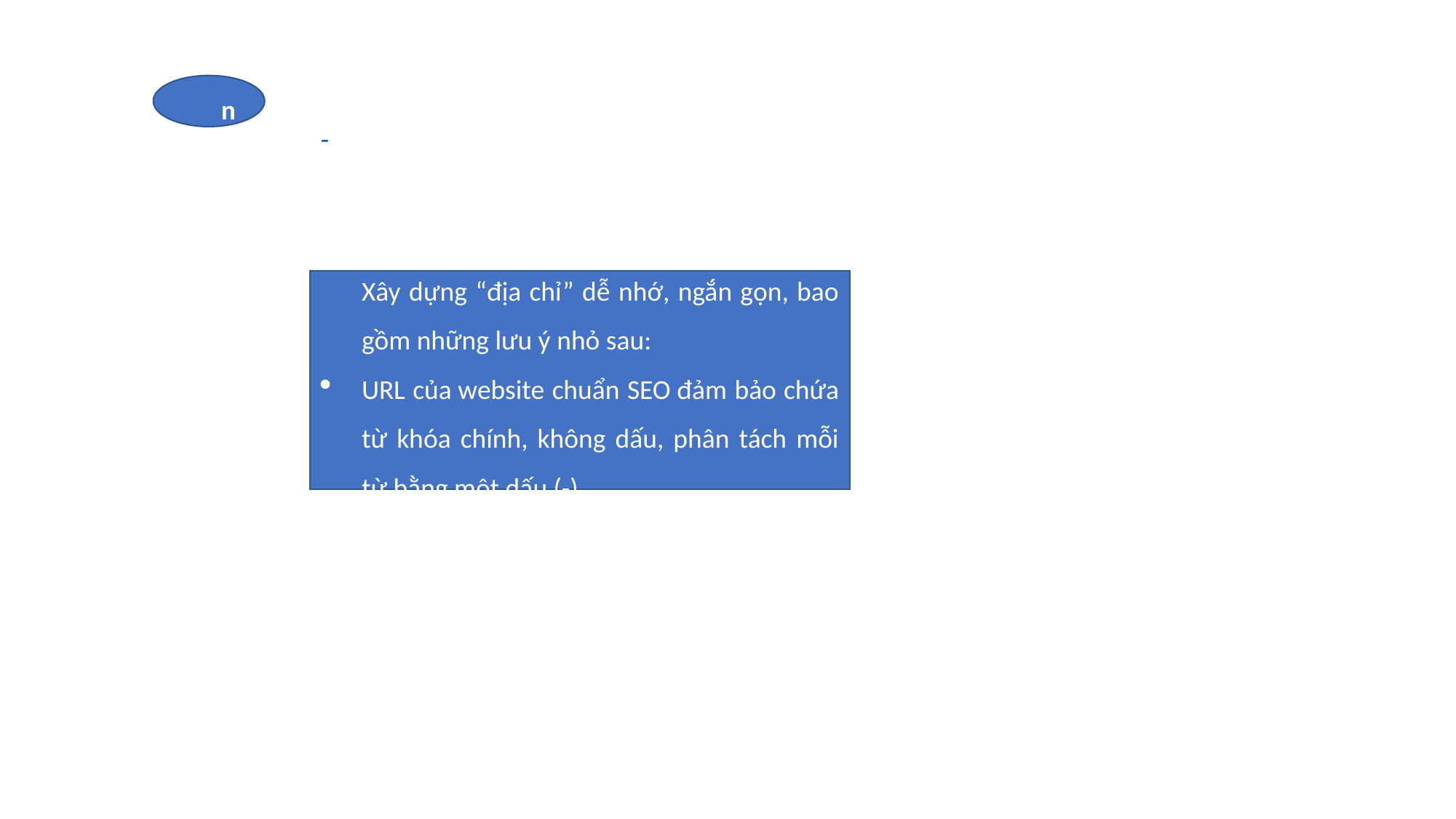

URL rõ ràng – URLs:
URL như là một “địa chỉ” dẫn đến website của bạn. Vì vậy, muốn thiết kế website chuẩn SEO bạn cần phải chú trọng đến nó. Xây dựng “địa chỉ” dễ nhớ, ngắn gọn, bao gồm những lưu ý nhỏ sau:
URL của website chuẩn SEO đảm bảo chứa từ khóa chính, không dấu, phân tách mỗi từ bằng một dấu (-).
Cấu trúc URL hợp lý, bố cục bao gồm: giao thức, tên miền, đường dẫn, chuỗi truy vấn.
URL đảm bảo được độ dài hợp lý.